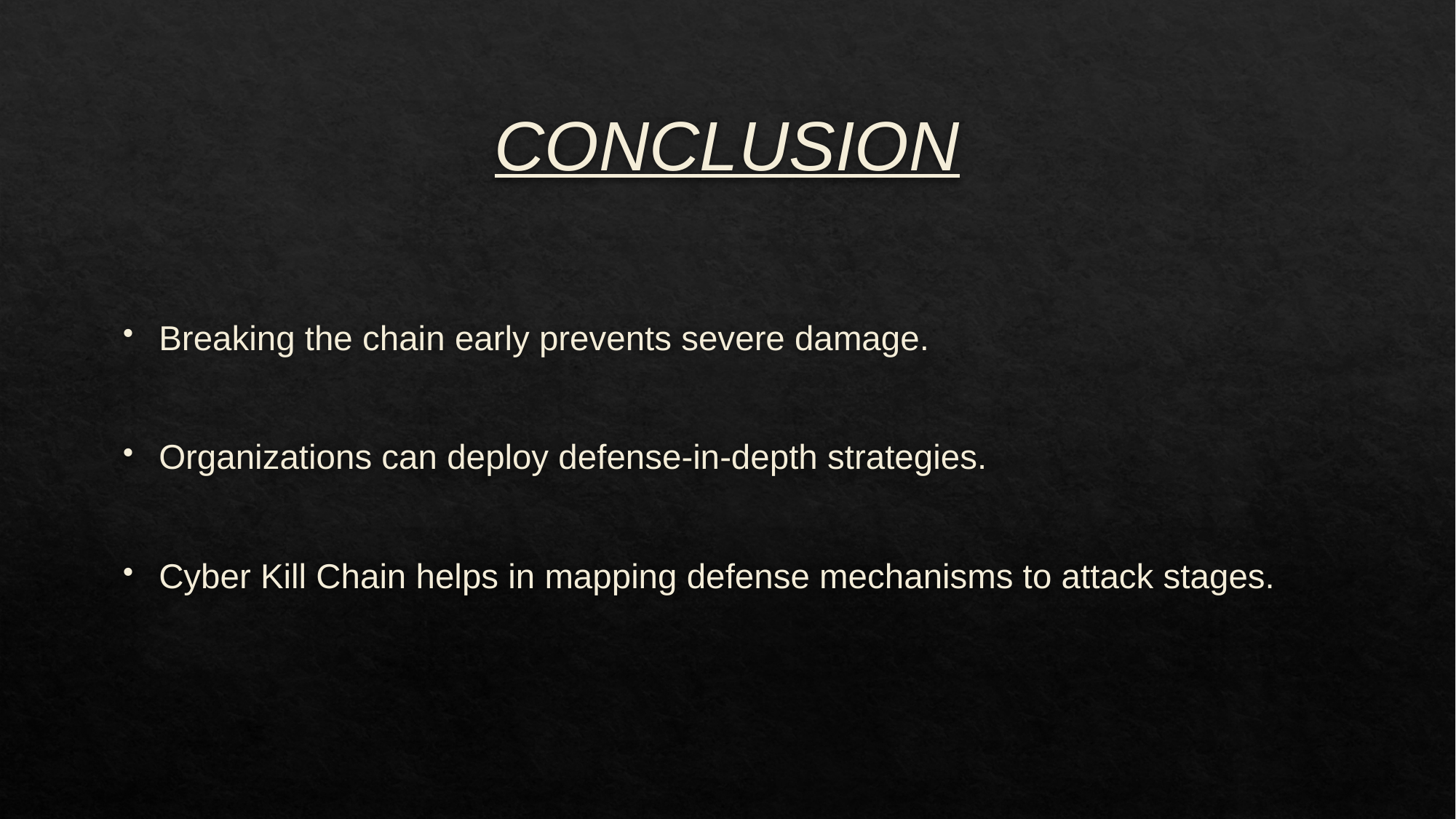

# CONCLUSION
Breaking the chain early prevents severe damage.
Organizations can deploy defense-in-depth strategies.
Cyber Kill Chain helps in mapping defense mechanisms to attack stages.